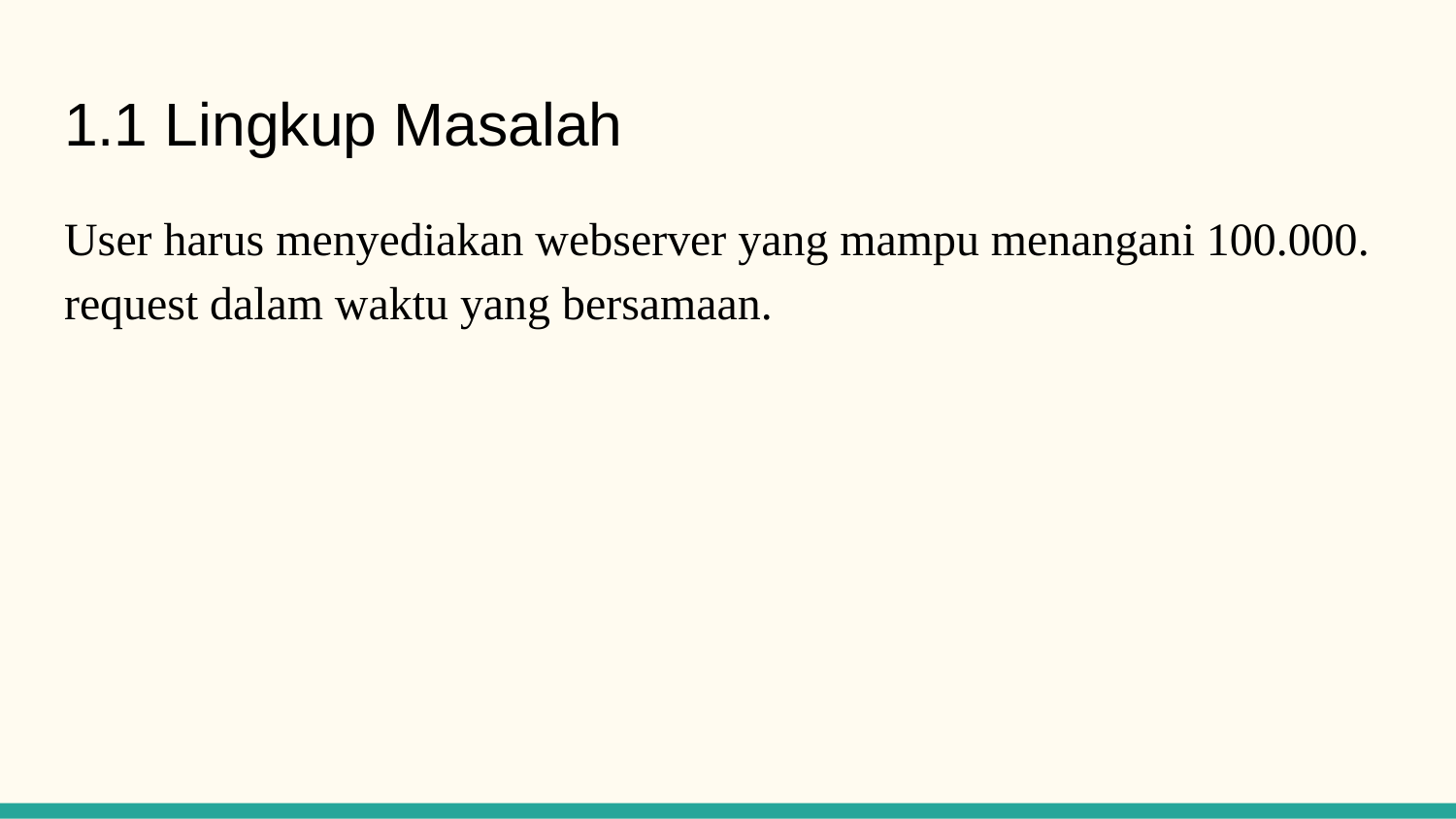

# 1.1 Lingkup Masalah
User harus menyediakan webserver yang mampu menangani 100.000. request dalam waktu yang bersamaan.